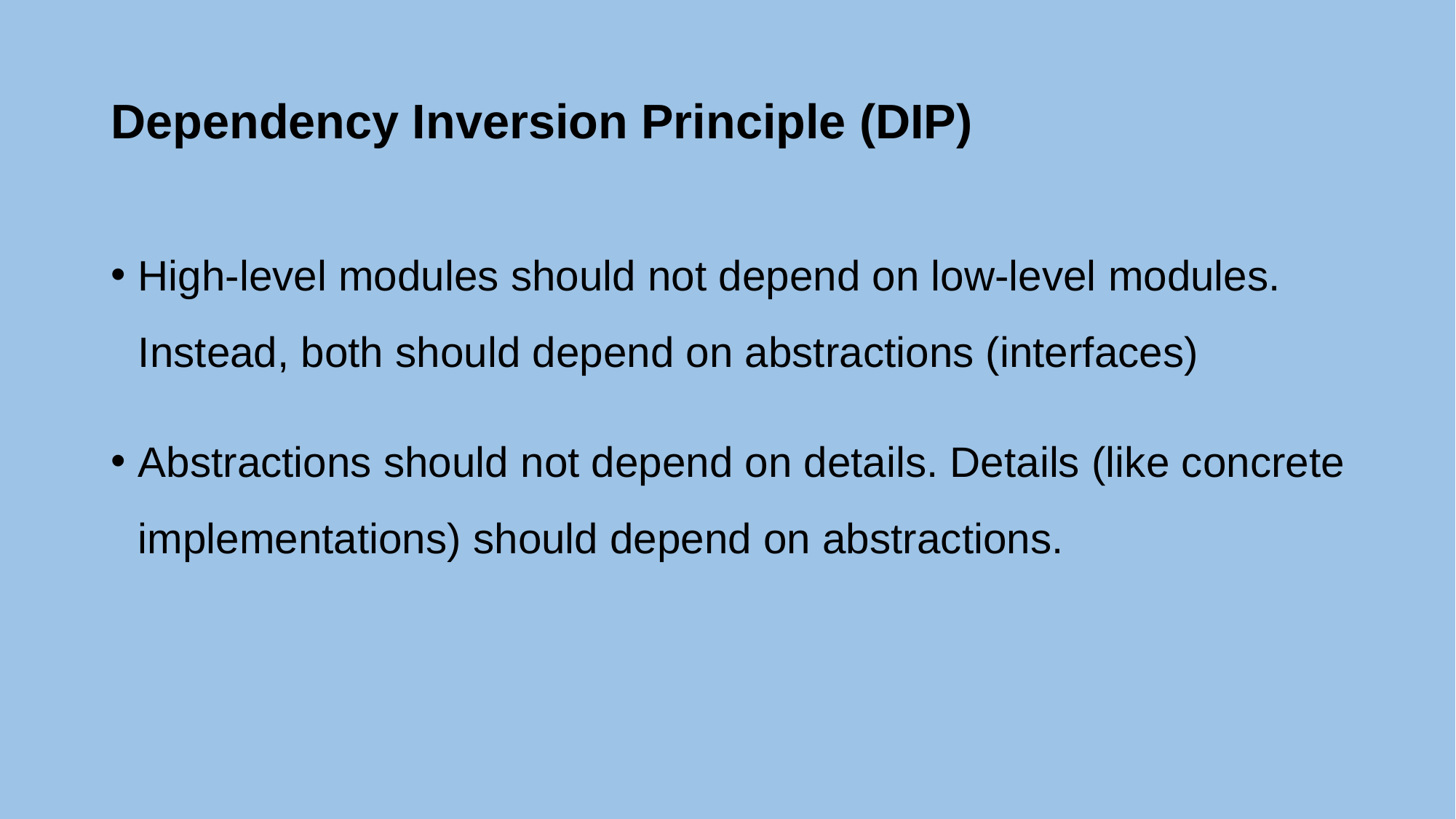

# Dependency Inversion Principle (DIP)
High-level modules should not depend on low-level modules. Instead, both should depend on abstractions (interfaces)
Abstractions should not depend on details. Details (like concrete implementations) should depend on abstractions.